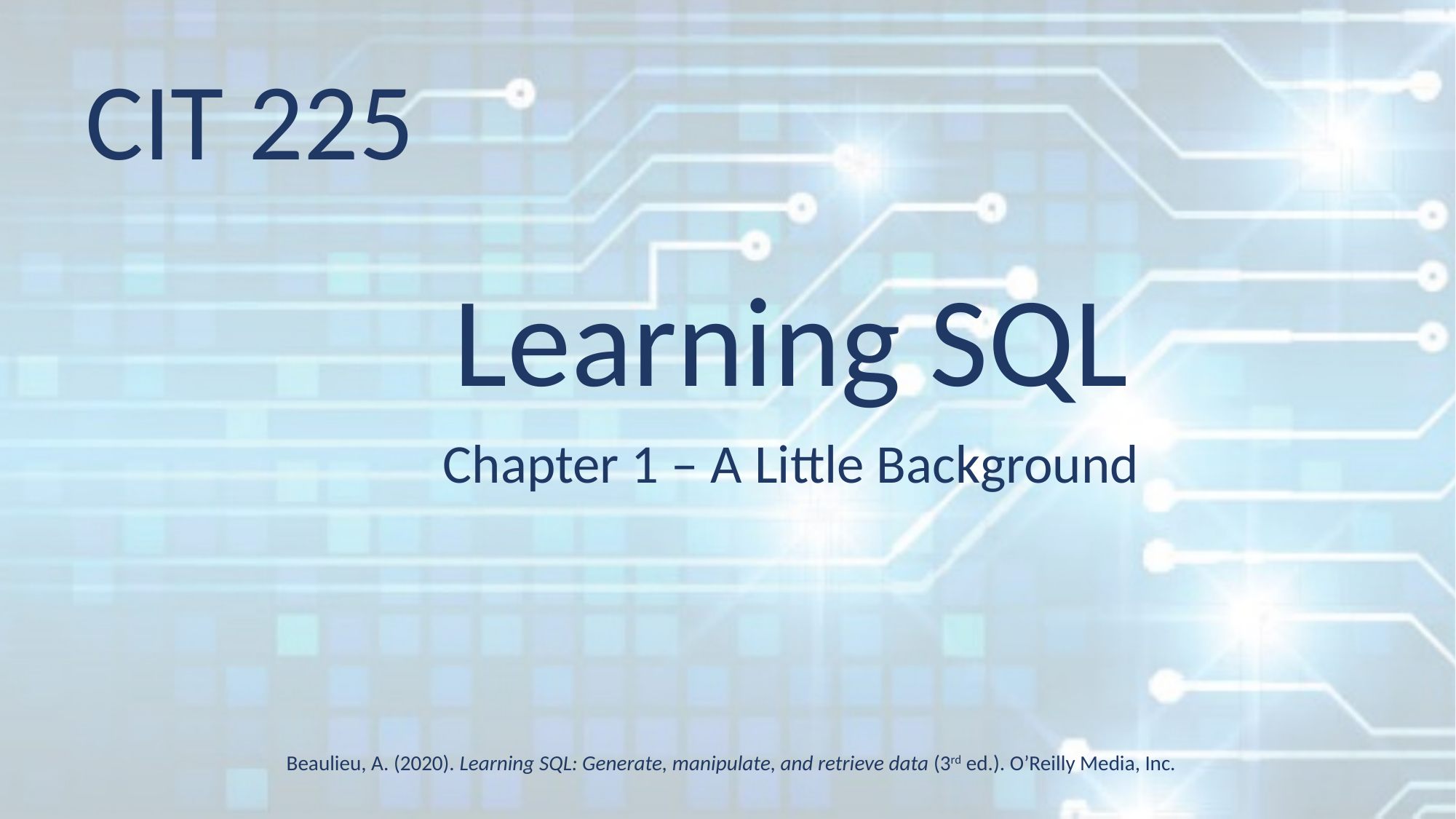

# Learning SQL
Chapter 1 – A Little Background
Beaulieu, A. (2020). Learning SQL: Generate, manipulate, and retrieve data (3rd ed.). O’Reilly Media, Inc.